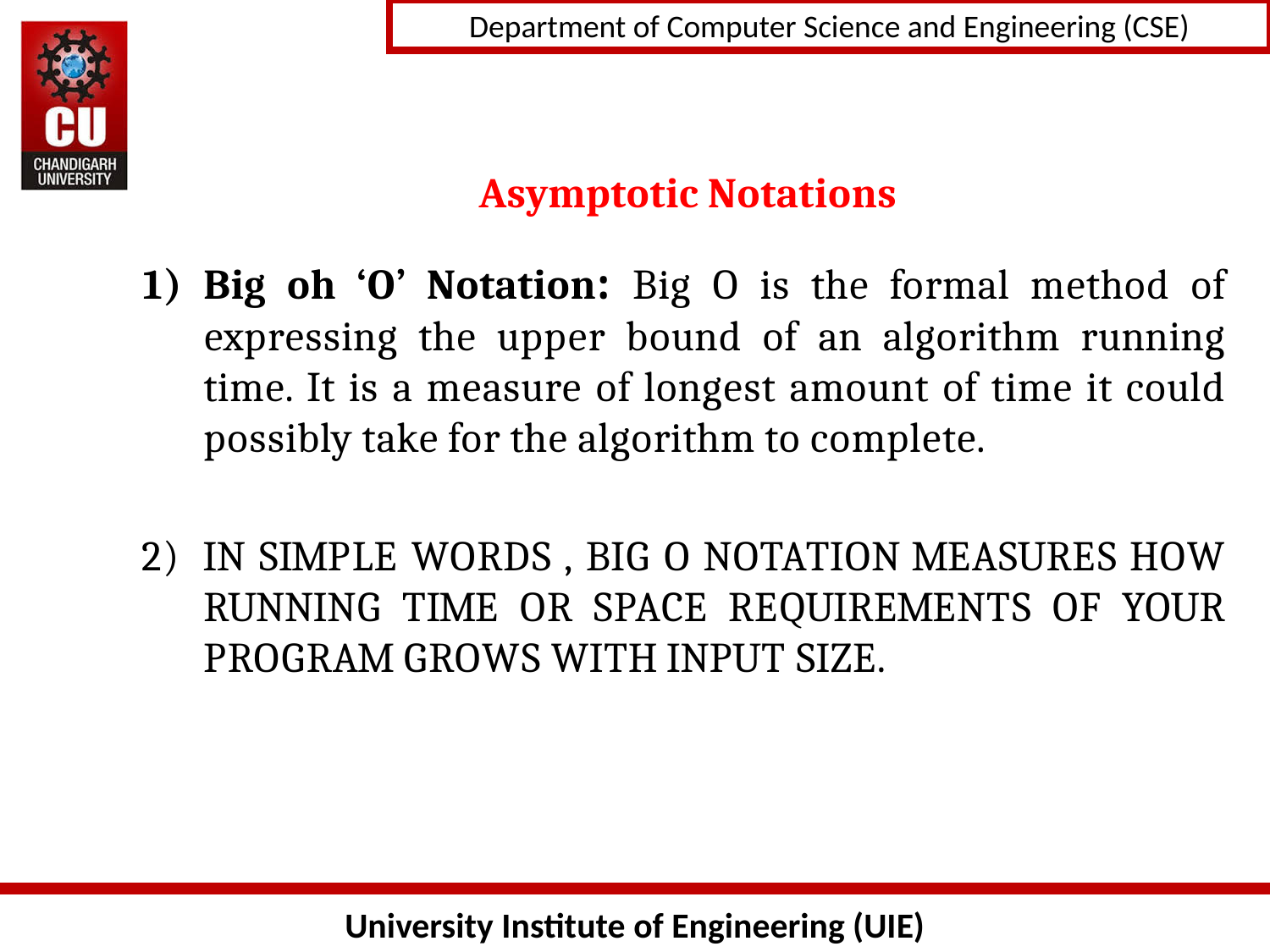

# Asymptotic Notations
Big oh ‘O’ Notation: Big O is the formal method of expressing the upper bound of an algorithm running time. It is a measure of longest amount of time it could possibly take for the algorithm to complete.

IN SIMPLE WORDS , BIG O NOTATION MEASURES HOW RUNNING TIME OR SPACE REQUIREMENTS OF YOUR PROGRAM GROWS WITH INPUT SIZE.